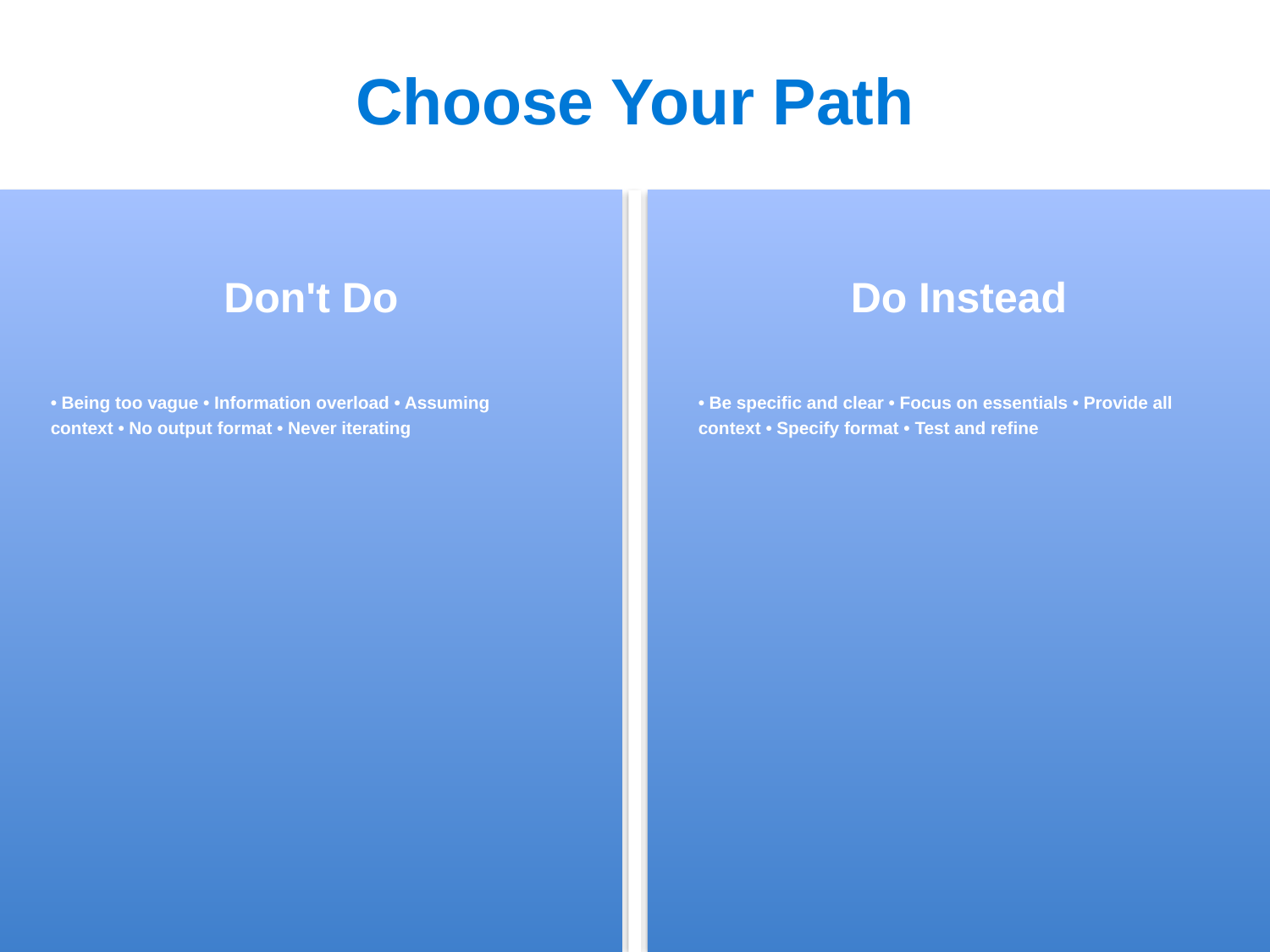

Choose Your Path
#

Don't Do
Do Instead
• Being too vague • Information overload • Assuming
context • No output format • Never iterating
• Be specific and clear • Focus on essentials • Provide all
context • Specify format • Test and refine